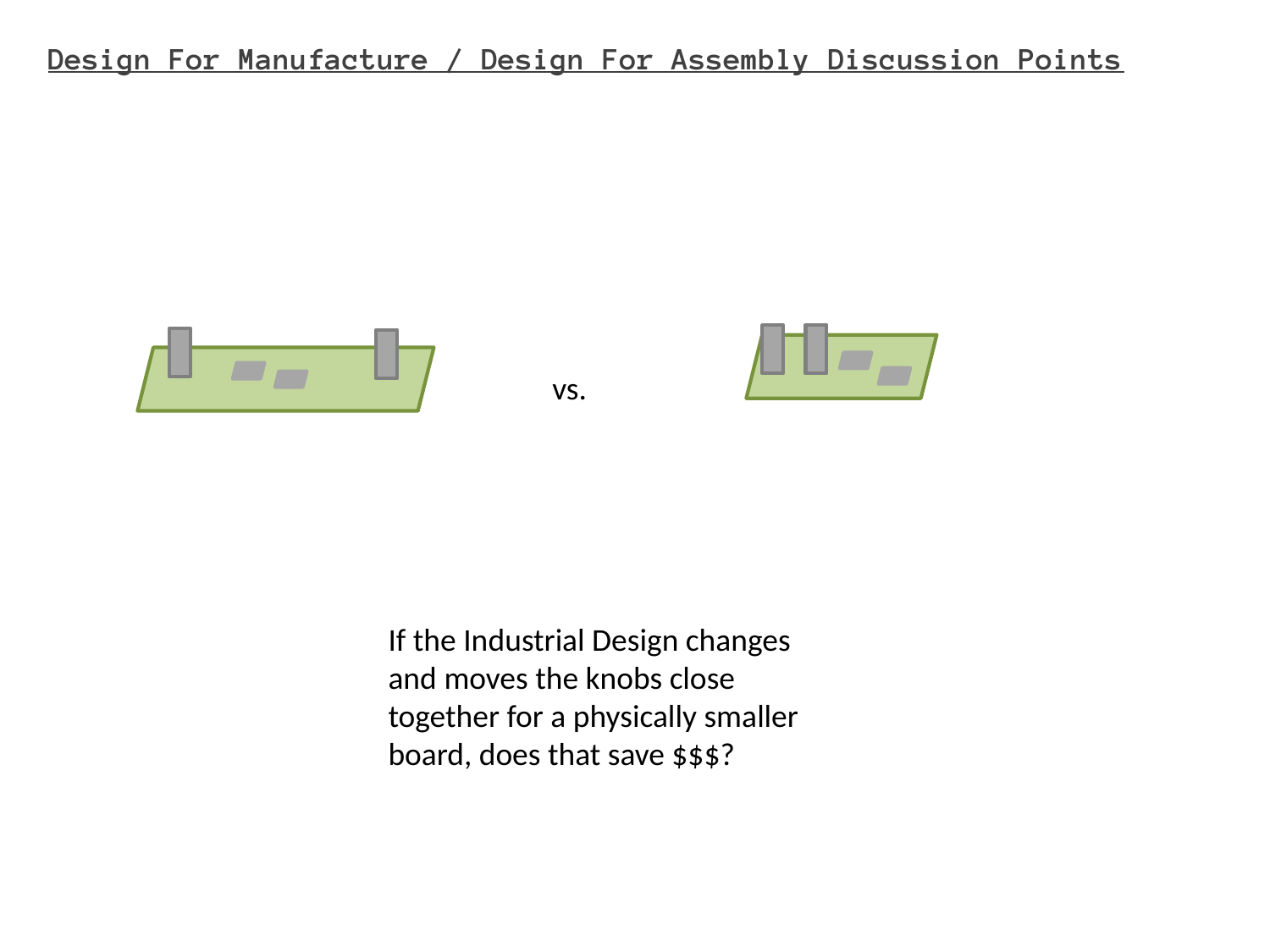

Design For Manufacture / Design For Assembly Discussion Points

vs.
If the Industrial Design changes and moves the knobs close together for a physically smaller board, does that save $$$?